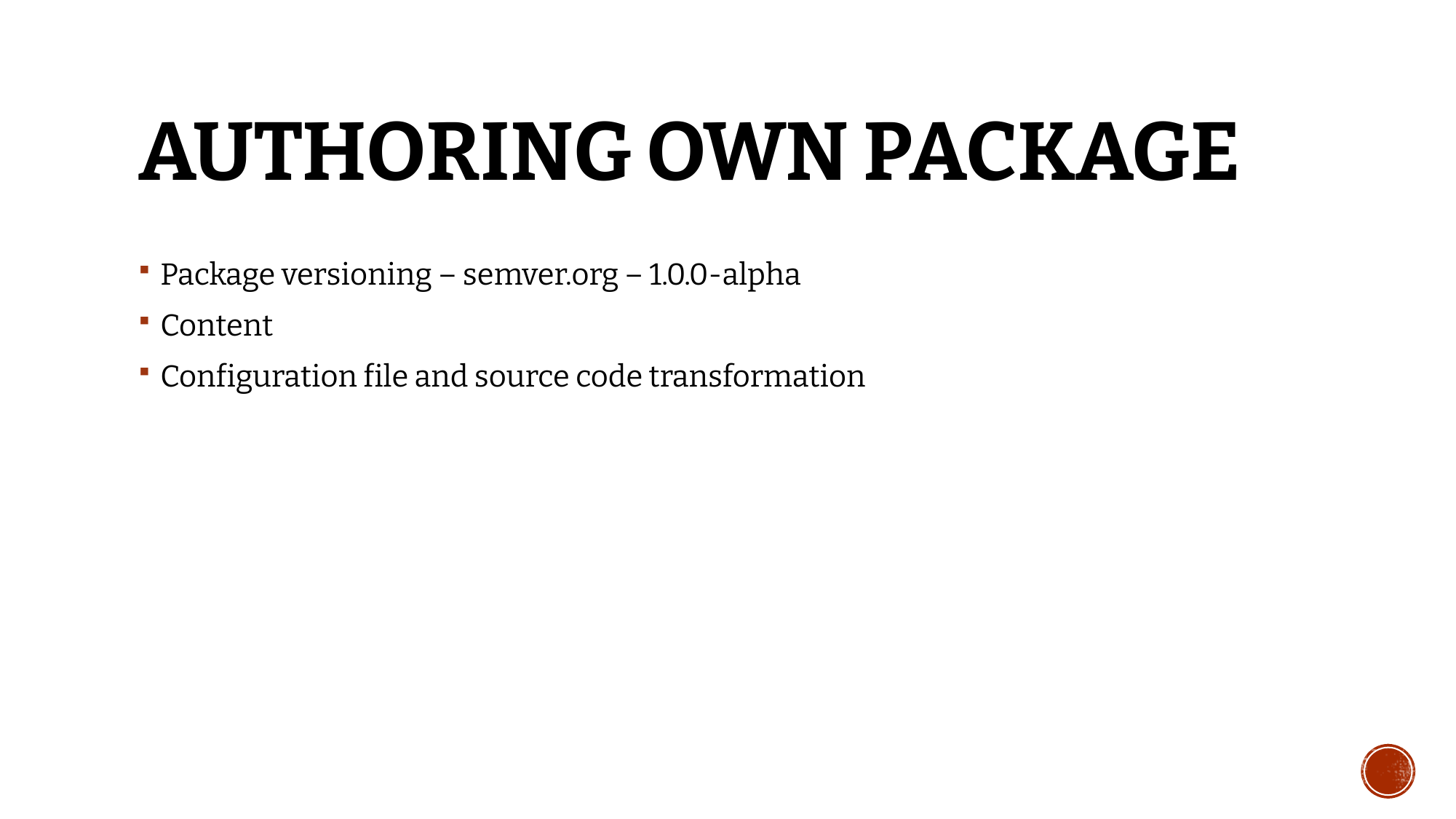

# Authoring own package
Package versioning – semver.org – 1.0.0-alpha
Content
Configuration file and source code transformation